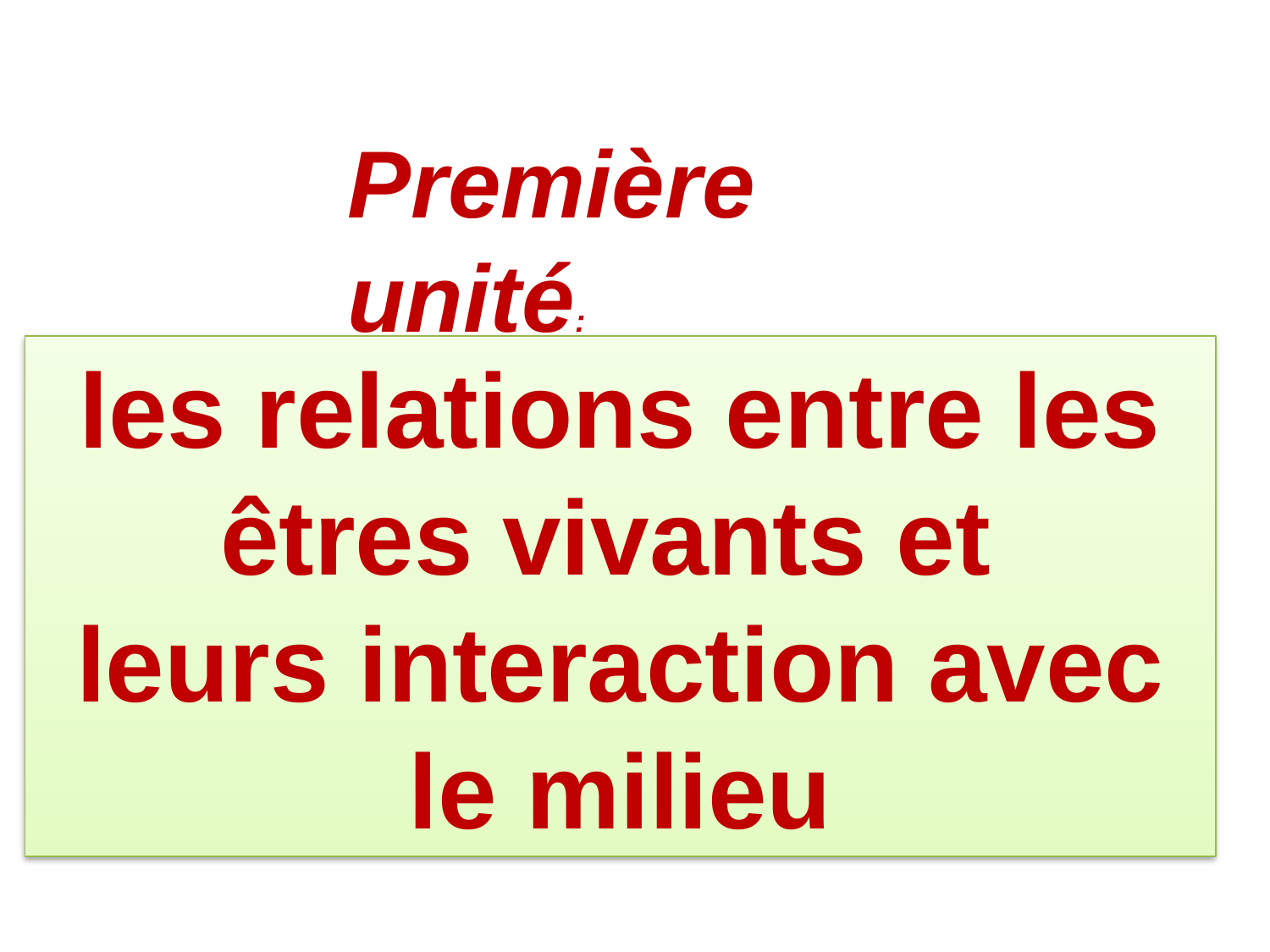

Première unité:

les relations entre les êtres vivants et
leurs interaction avec le milieu